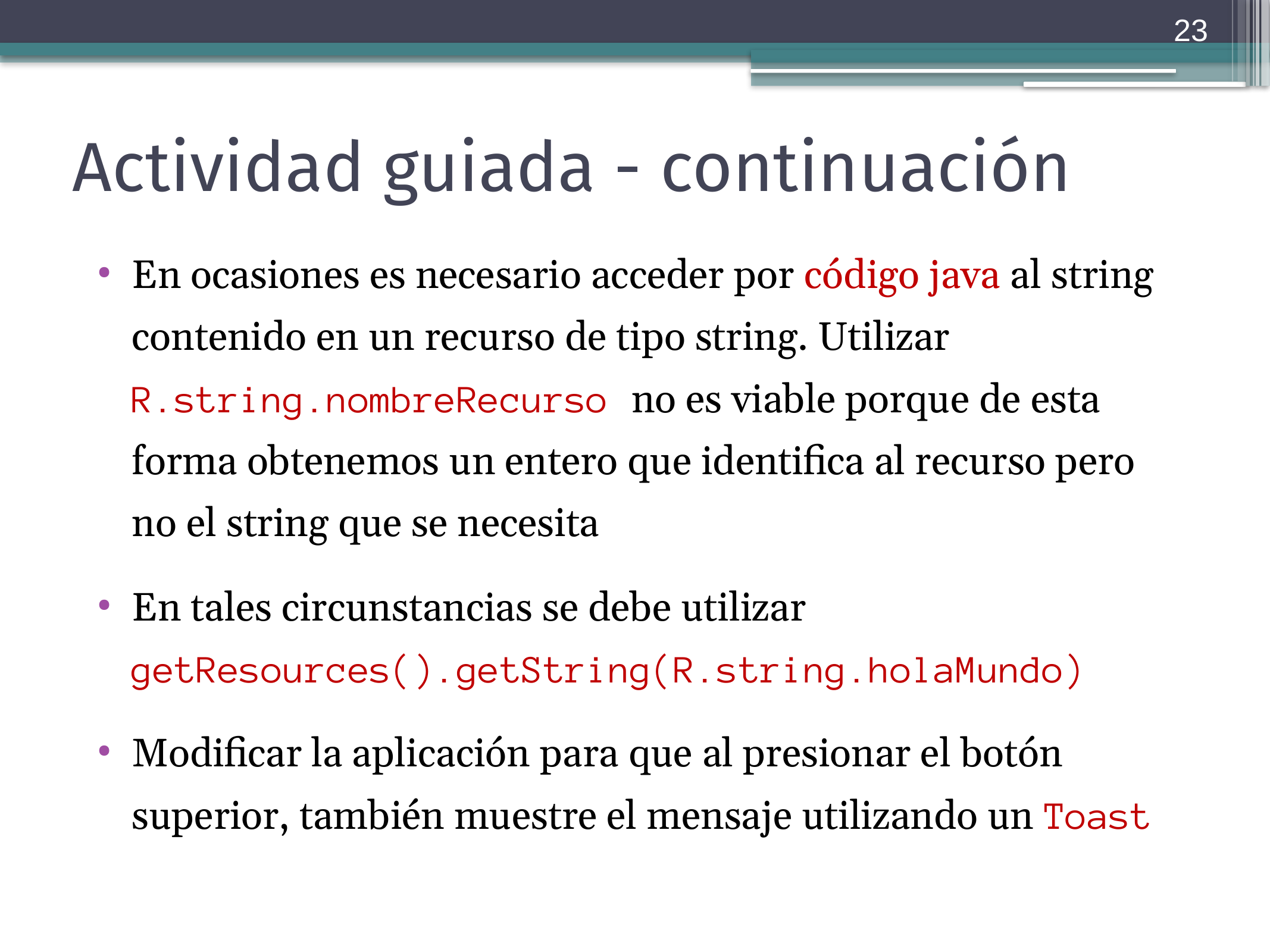

23
# Actividad guiada - continuación
En ocasiones es necesario acceder por código java al string contenido en un recurso de tipo string. Utilizar R.string.nombreRecurso no es viable porque de esta forma obtenemos un entero que identifica al recurso pero no el string que se necesita
En tales circunstancias se debe utilizar getResources().getString(R.string.holaMundo)
Modificar la aplicación para que al presionar el botón superior, también muestre el mensaje utilizando un Toast